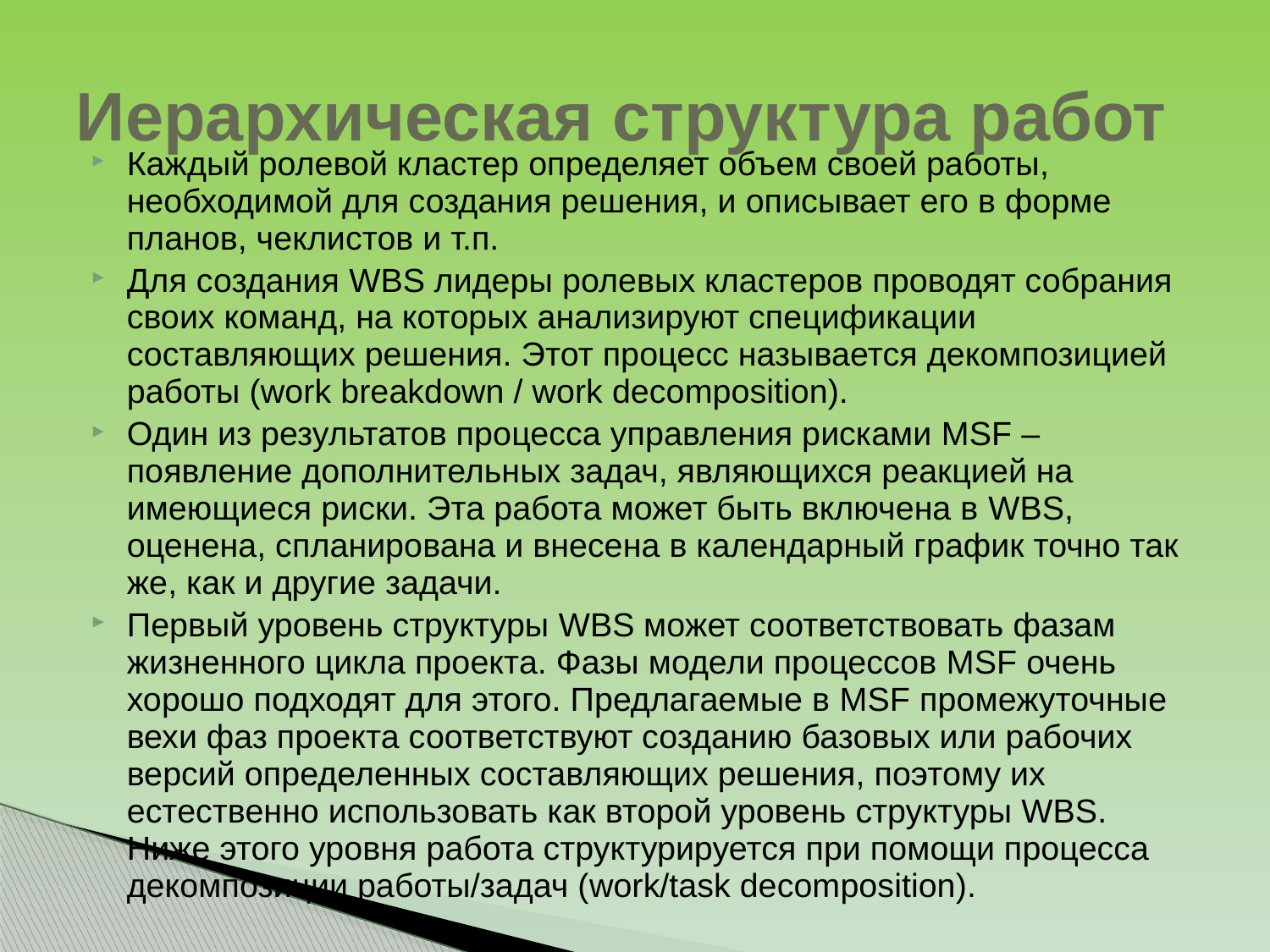

# Иерархическая структура работ
Каждый ролевой кластер определяет объем своей работы, необходимой для создания решения, и описывает его в форме планов, чеклистов и т.п.
Для создания WBS лидеры ролевых кластеров проводят собрания своих команд, на которых анализируют спецификации составляющих решения. Этот процесс называется декомпозицией работы (work breakdown / work decomposition).
Один из результатов процесса управления рисками MSF – появление дополнительных задач, являющихся реакцией на имеющиеся риски. Эта работа может быть включена в WBS, оценена, спланирована и внесена в календарный график точно так же, как и другие задачи.
Первый уровень структуры WBS может соответствовать фазам жизненного цикла проекта. Фазы модели процессов MSF очень хорошо подходят для этого. Предлагаемые в MSF промежуточные вехи фаз проекта соответствуют созданию базовых или рабочих версий определенных составляющих решения, поэтому их естественно использовать как второй уровень структуры WBS. Ниже этого уровня работа структурируется при помощи процесса декомпозиции работы/задач (work/task decomposition).